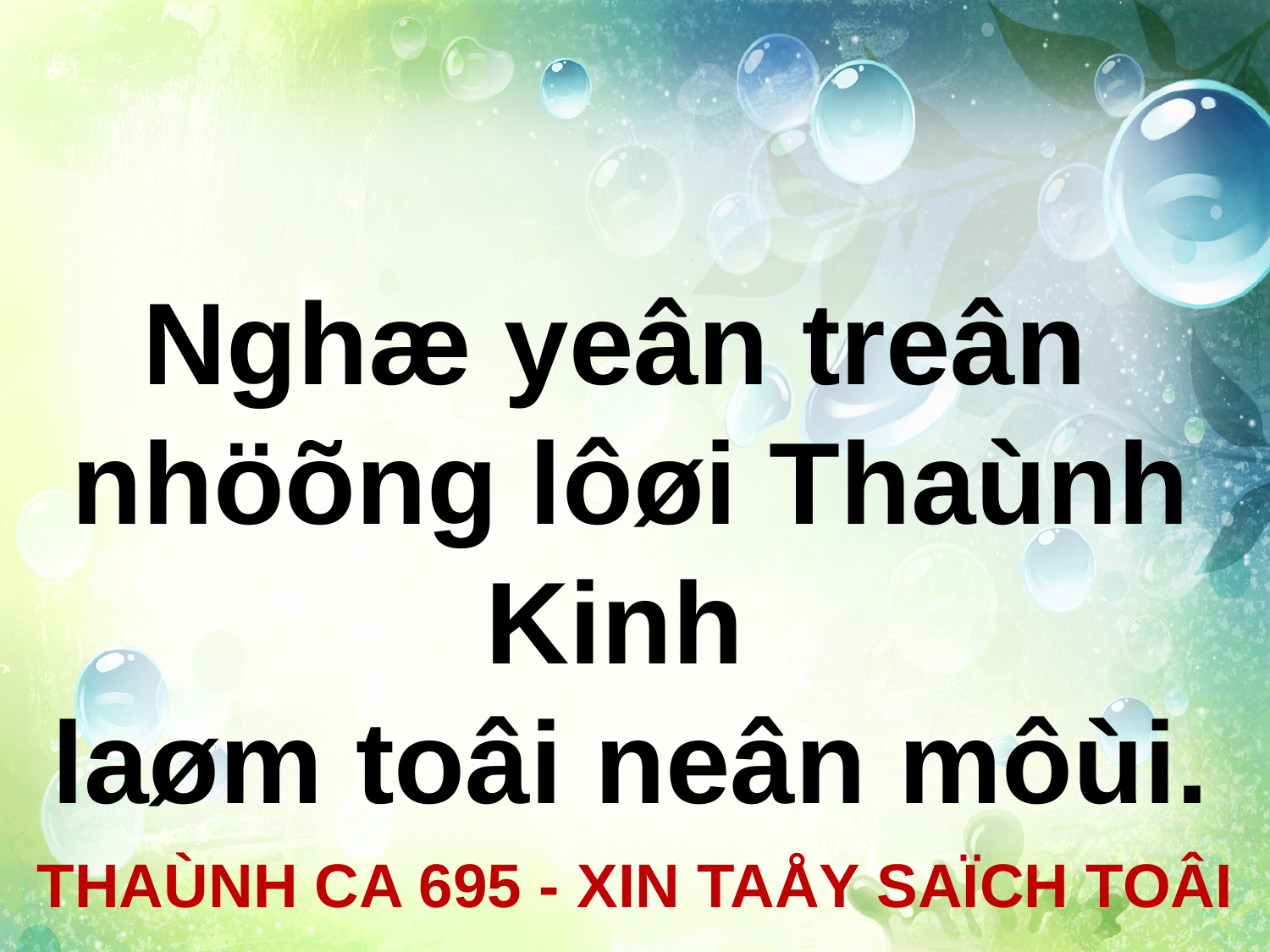

Nghæ yeân treân
nhöõng lôøi Thaùnh Kinh
laøm toâi neân môùi.
THAÙNH CA 695 - XIN TAÅY SAÏCH TOÂI